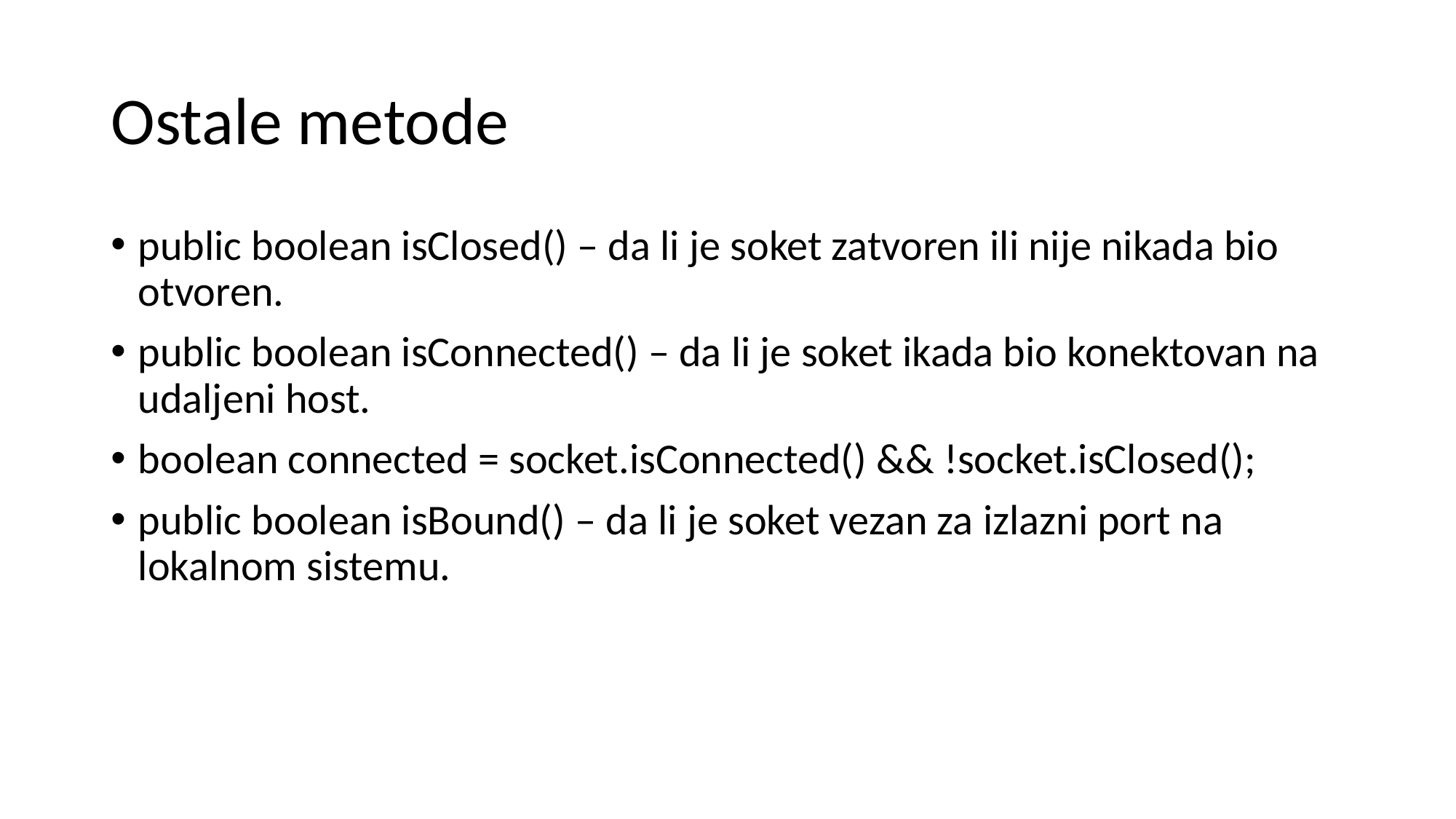

# Ostale metode
public boolean isClosed() – da li je soket zatvoren ili nije nikada bio otvoren.
public boolean isConnected() – da li je soket ikada bio konektovan na udaljeni host.
boolean connected = socket.isConnected() && !socket.isClosed();
public boolean isBound() – da li je soket vezan za izlazni port na lokalnom sistemu.